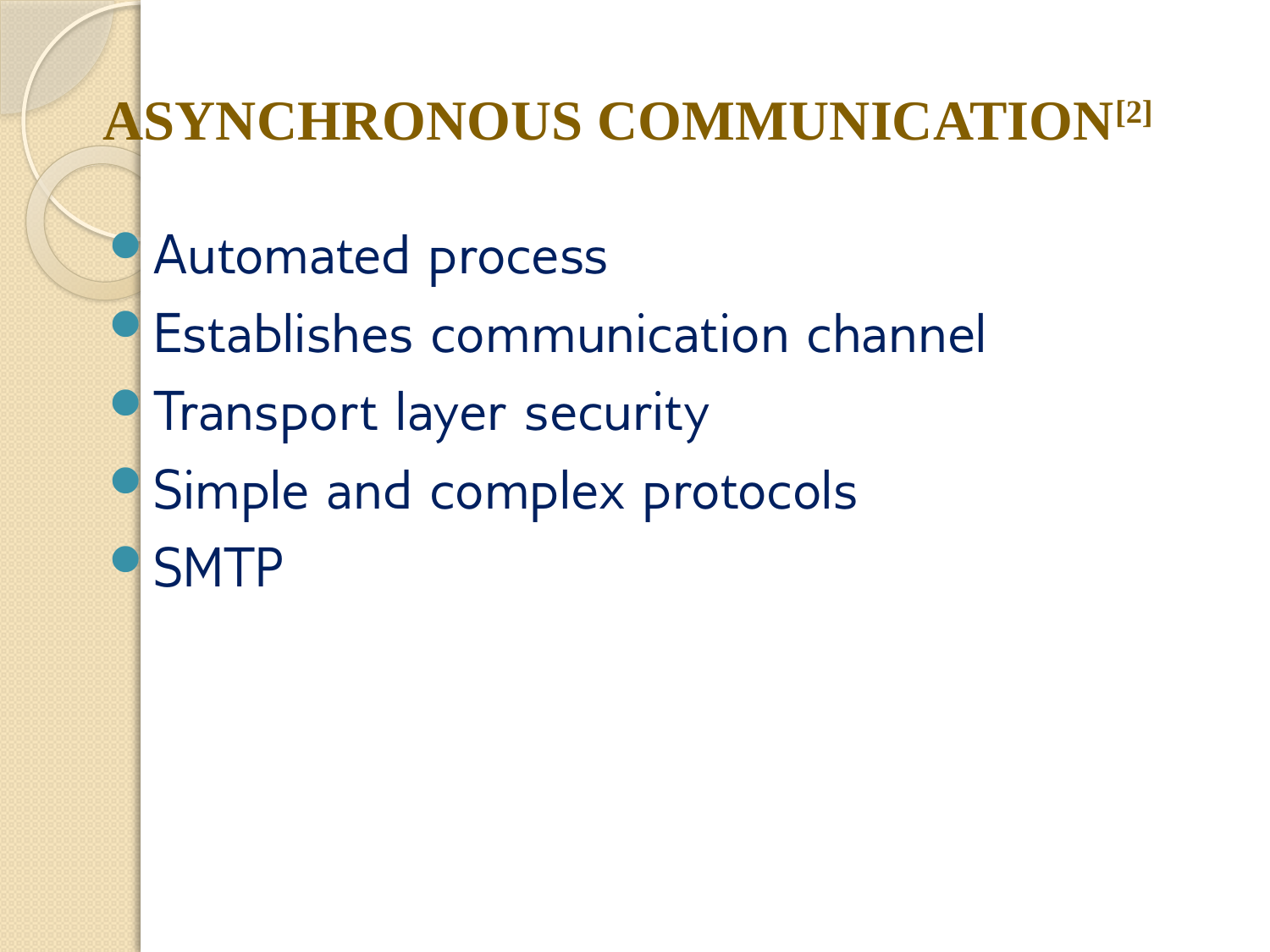

# ASYNCHRONOUS COMMUNICATION[2]
Automated process
Establishes communication channel
Transport layer security
Simple and complex protocols
SMTP